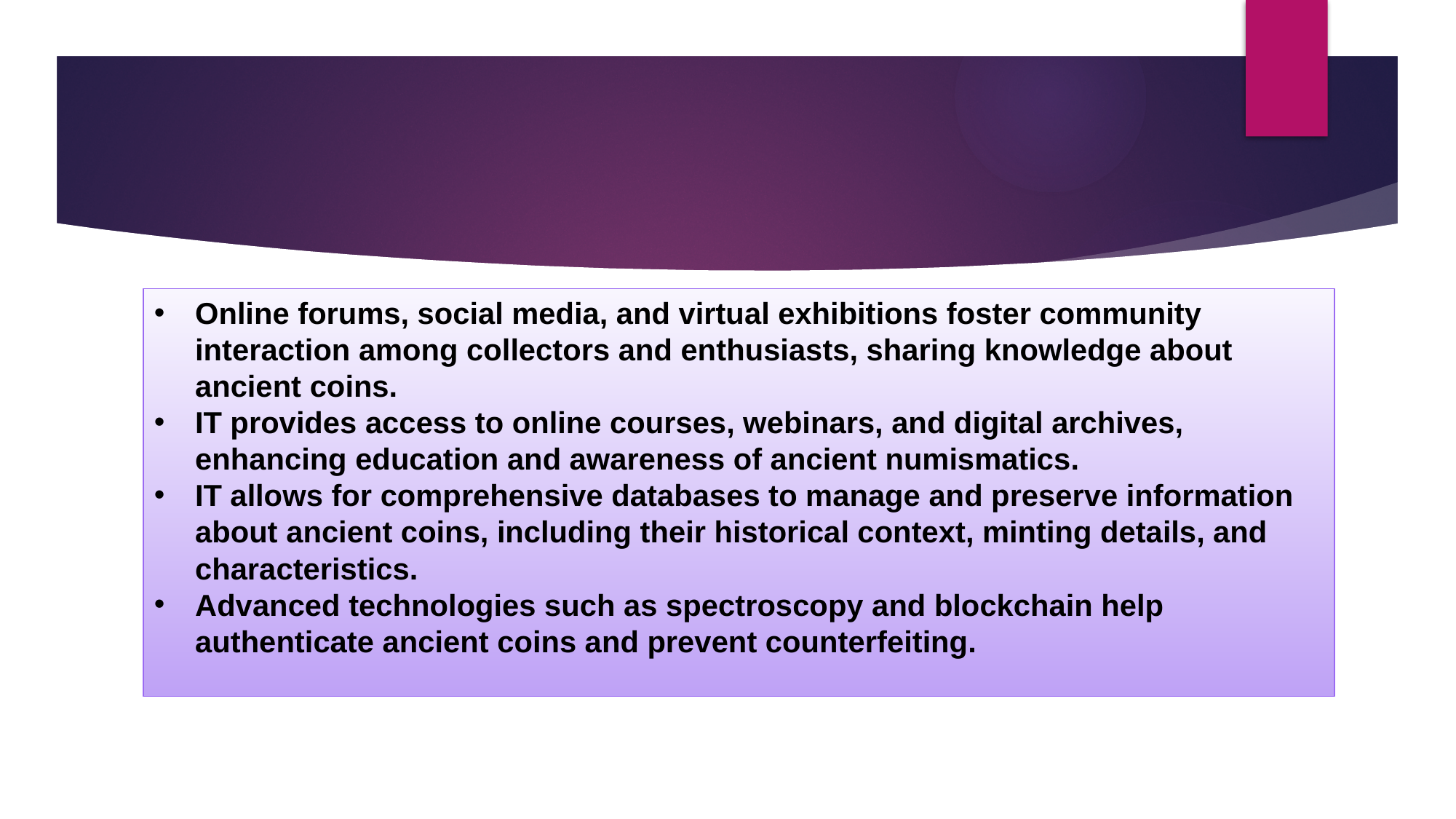

Online forums, social media, and virtual exhibitions foster community interaction among collectors and enthusiasts, sharing knowledge about ancient coins.
IT provides access to online courses, webinars, and digital archives, enhancing education and awareness of ancient numismatics.
IT allows for comprehensive databases to manage and preserve information about ancient coins, including their historical context, minting details, and characteristics.
Advanced technologies such as spectroscopy and blockchain help authenticate ancient coins and prevent counterfeiting.